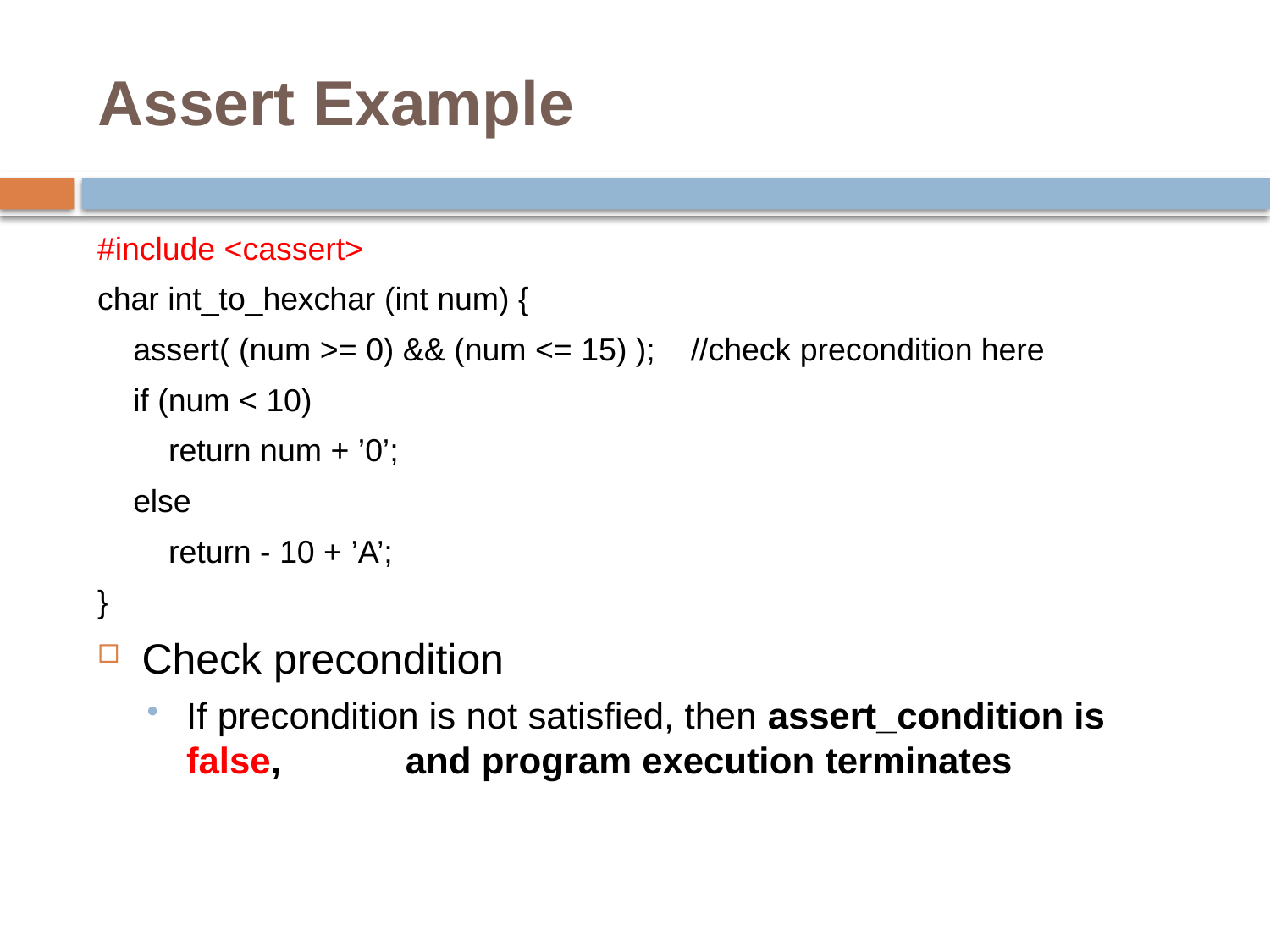

# Assert Example
#include <cassert>
char int_to_hexchar (int num) {
    assert( (num >= 0) && (num <= 15) );    //check precondition here
    if (num < 10)
        return num + ’0’;
    else
        return - 10 + ’A’;
}
Check precondition
If precondition is not satisfied, then assert_condition is false,            and program execution terminates